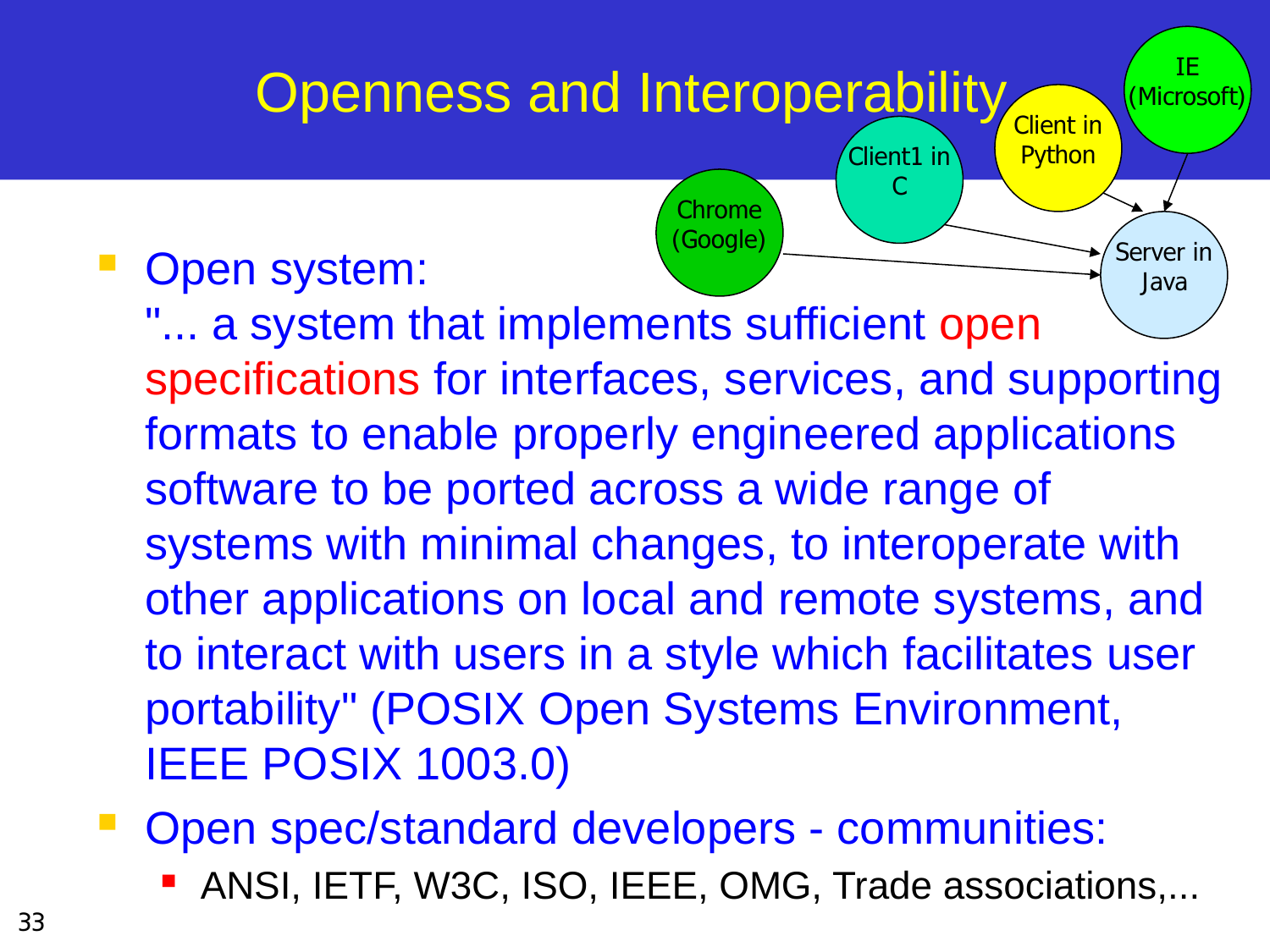

# Openness and Interoperability
IE
(Microsoft)
Client in
Python
Client1 in
C
Chrome
(Google)
Server in
Java
Open system:
"... a system that implements sufficient open specifications for interfaces, services, and supporting formats to enable properly engineered applications software to be ported across a wide range of systems with minimal changes, to interoperate with other applications on local and remote systems, and to interact with users in a style which facilitates user portability" (POSIX Open Systems Environment, IEEE POSIX 1003.0)
Open spec/standard developers - communities:
ANSI, IETF, W3C, ISO, IEEE, OMG, Trade associations,...